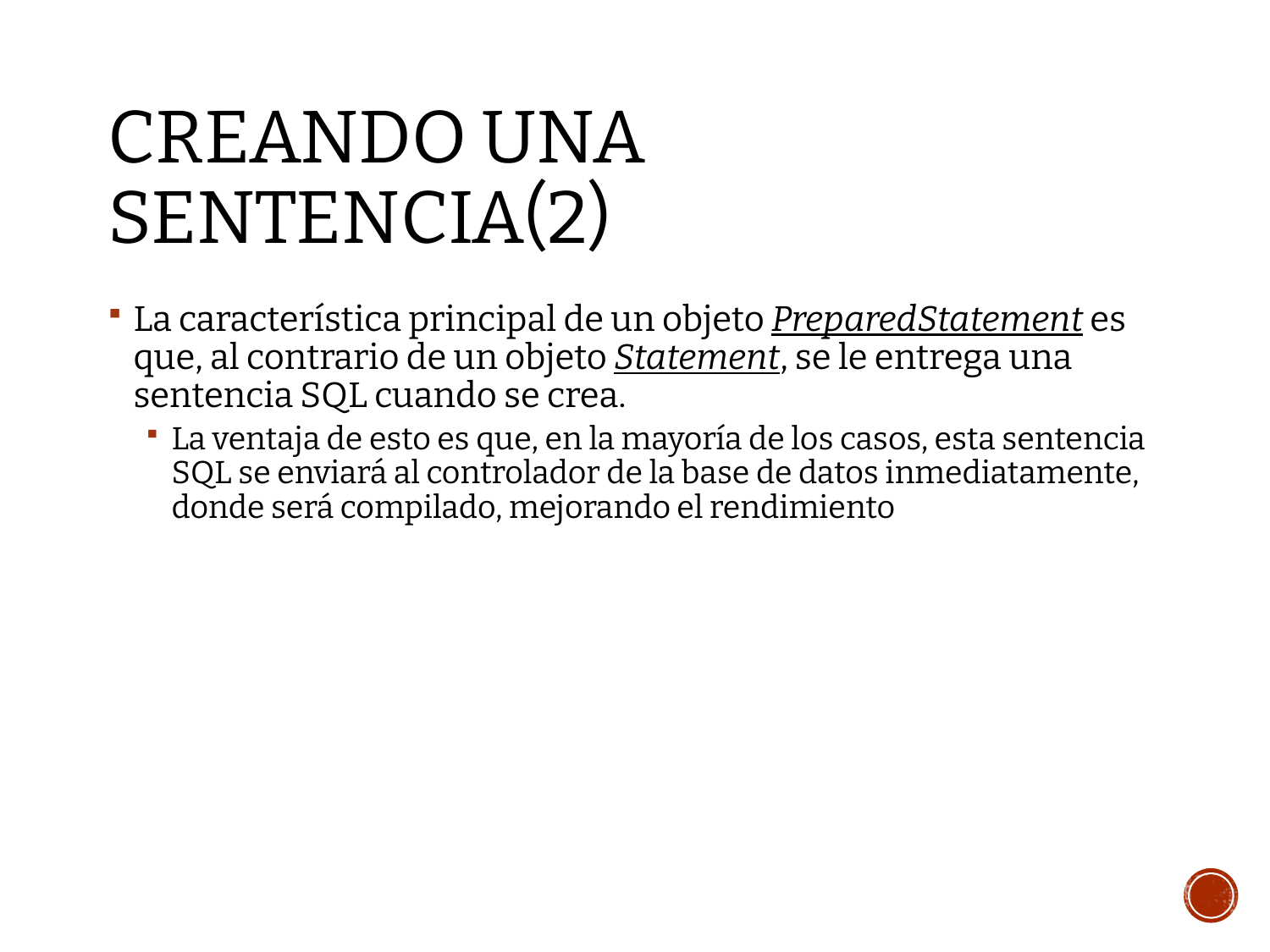

# Creando una sentencia(2)
La característica principal de un objeto PreparedStatement es que, al contrario de un objeto Statement, se le entrega una sentencia SQL cuando se crea.
La ventaja de esto es que, en la mayoría de los casos, esta sentencia SQL se enviará al controlador de la base de datos inmediatamente, donde será compilado, mejorando el rendimiento